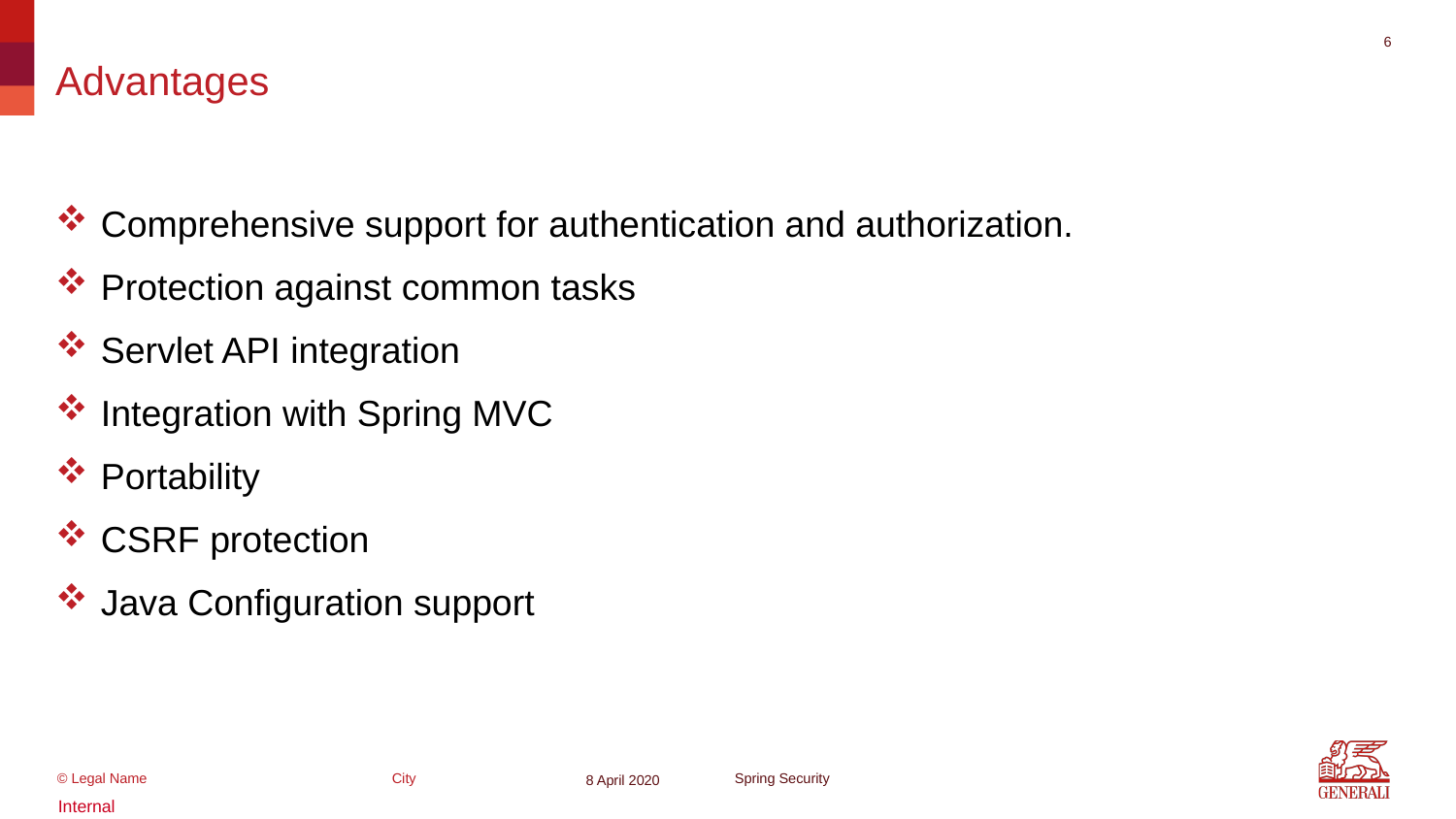

6
# Advantages

Comprehensive support for authentication and authorization.

Protection against common tasks

Servlet API integration

Integration with Spring MVC

Portability

CSRF protection

Java Configuration support
8 April 2020
Spring Security